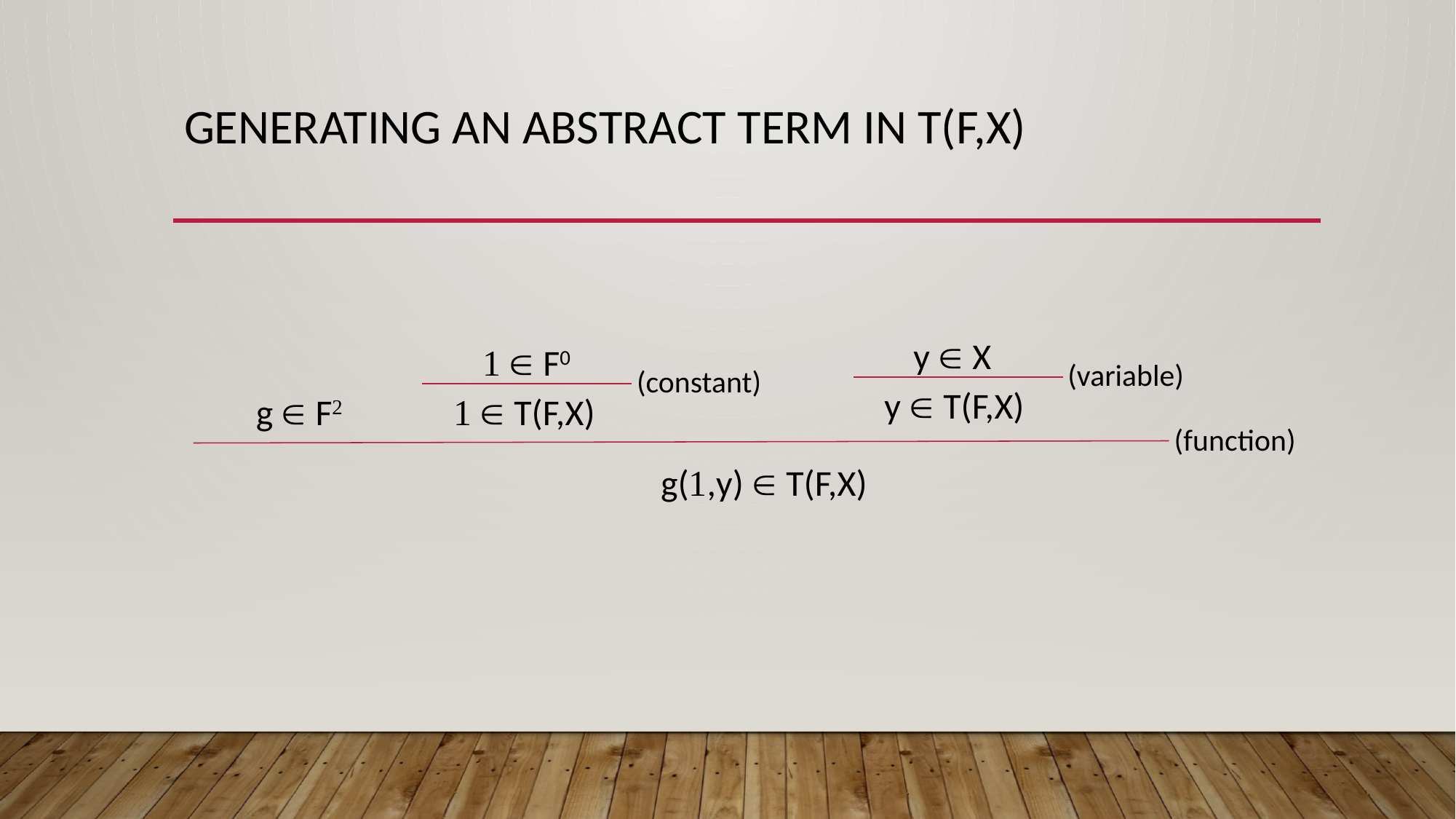

# Generating An abstract term in t(f,x)
y ∈ X
1 ∈ F0
(variable)
(constant)
y ∈ T(F,X)
 g ∈ F2
1 ∈ T(F,X)
(function)
g(1,y) ∈ T(F,X)